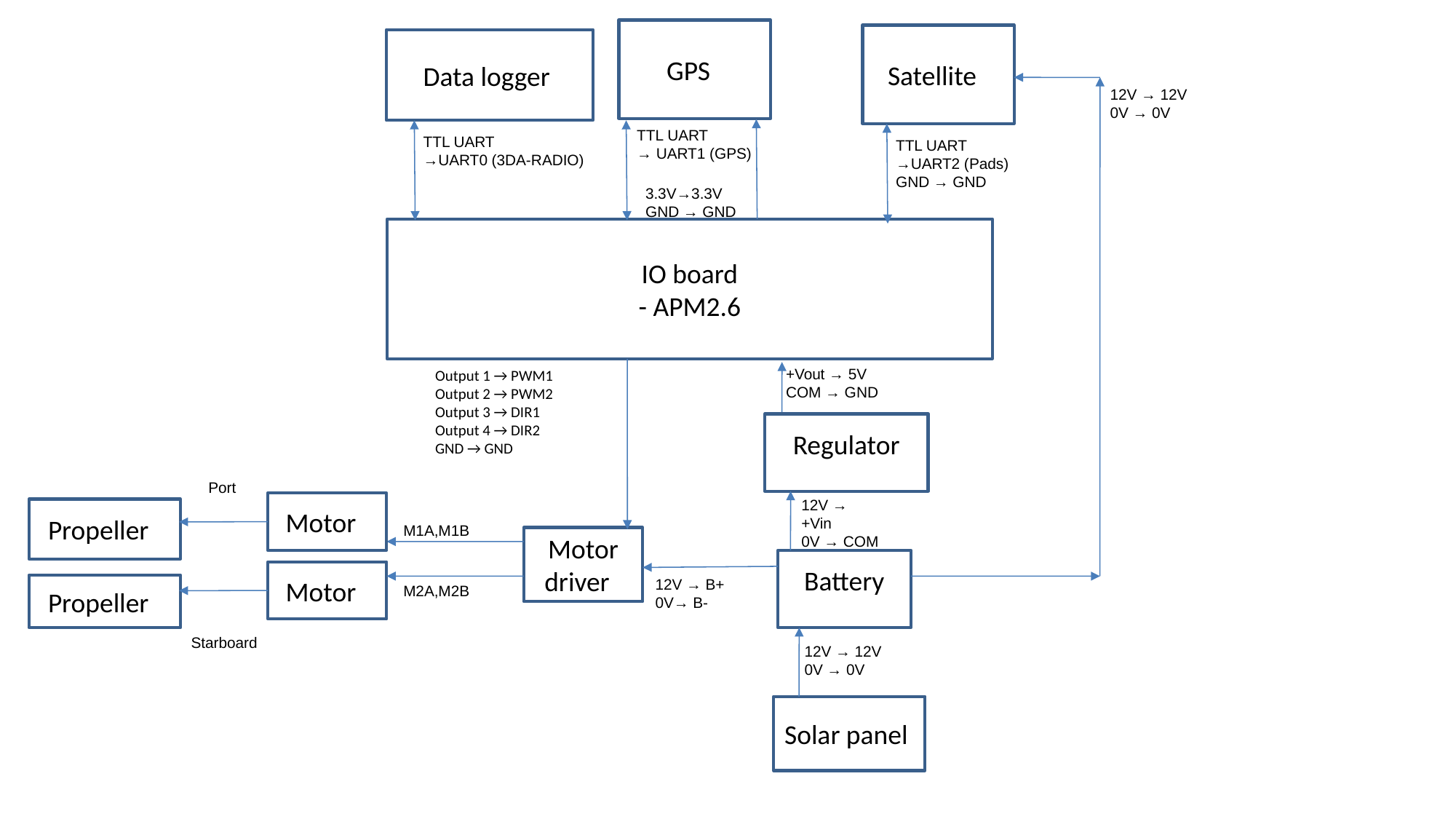

GPS
Satellite
Data logger

12V → 12V
0V → 0V

TTL UART
→ UART1 (GPS)

TTL UART
→UART0 (3DA-RADIO)
TTL UART
→UART2 (Pads)
GND → GND
3.3V→3.3V
GND → GND
IO board
- APM2.6

+Vout → 5V
COM → GND
Output 1 → PWM1
Output 2 → PWM2
Output 3 → DIR1
Output 4 → DIR2
GND → GND

Regulator

Port
12V → +Vin
0V → COM

Motor
Propeller
M1A,M1B

Motor driver

Battery

Motor

12V → B+
0V→ B-
Propeller
M2A,M2B

Starboard

12V → 12V
0V → 0V
Solar panel